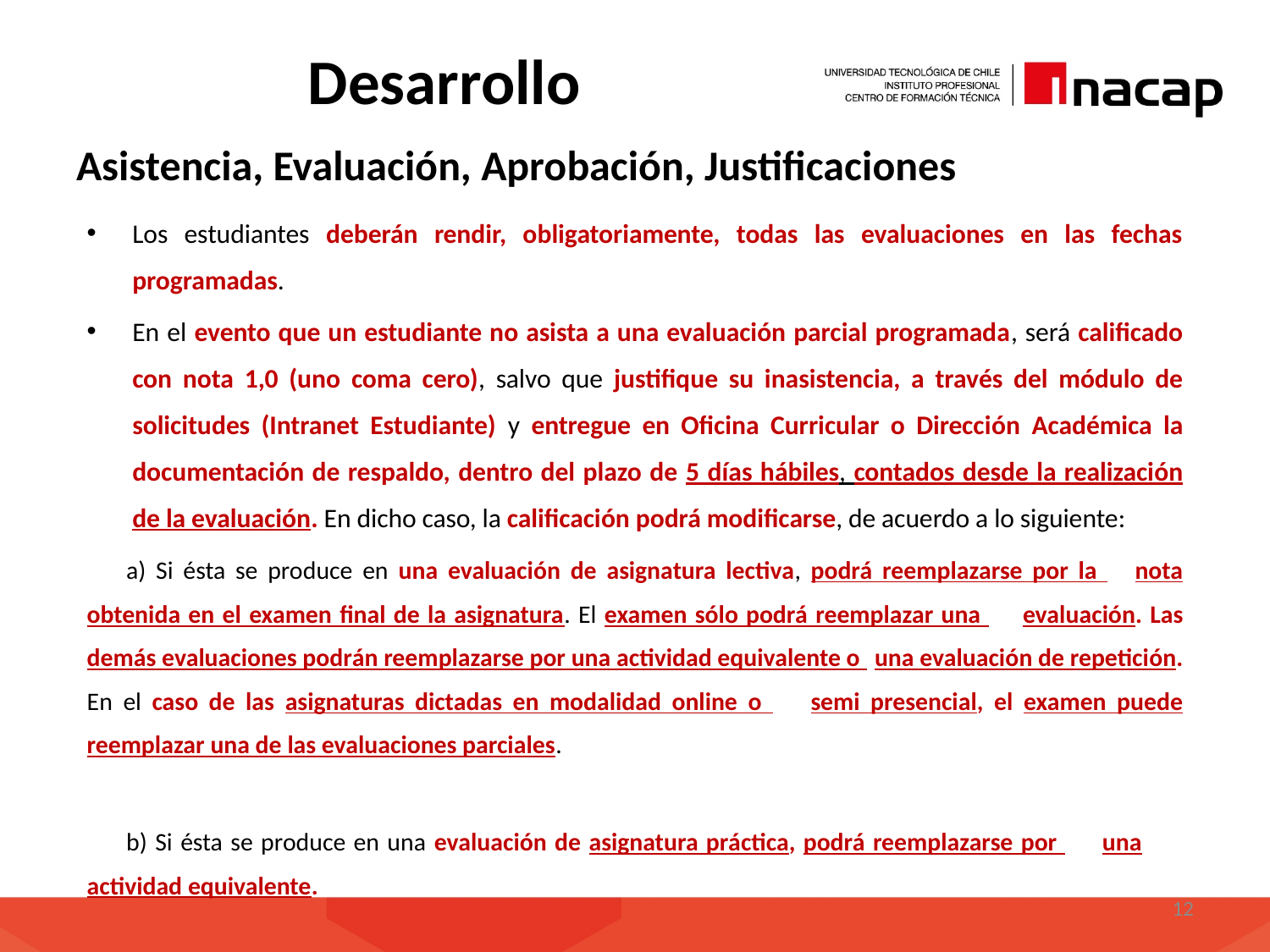

# Desarrollo
Asistencia, Evaluación, Aprobación, Justificaciones
Los estudiantes deberán rendir, obligatoriamente, todas las evaluaciones en las fechas programadas.
En el evento que un estudiante no asista a una evaluación parcial programada, será calificado con nota 1,0 (uno coma cero), salvo que justifique su inasistencia, a través del módulo de solicitudes (Intranet Estudiante) y entregue en Oficina Curricular o Dirección Académica la documentación de respaldo, dentro del plazo de 5 días hábiles, contados desde la realización de la evaluación. En dicho caso, la calificación podrá modificarse, de acuerdo a lo siguiente:
	a) Si ésta se produce en una evaluación de asignatura lectiva, podrá reemplazarse por la 	nota obtenida en el examen final de la asignatura. El examen sólo podrá reemplazar una 	evaluación. Las demás evaluaciones podrán reemplazarse por una actividad equivalente o 	una evaluación de repetición. En el caso de las asignaturas dictadas en modalidad online o 	semi presencial, el examen puede reemplazar una de las evaluaciones parciales.

	b) Si ésta se produce en una evaluación de asignatura práctica, podrá reemplazarse por 	una 	actividad equivalente.

12